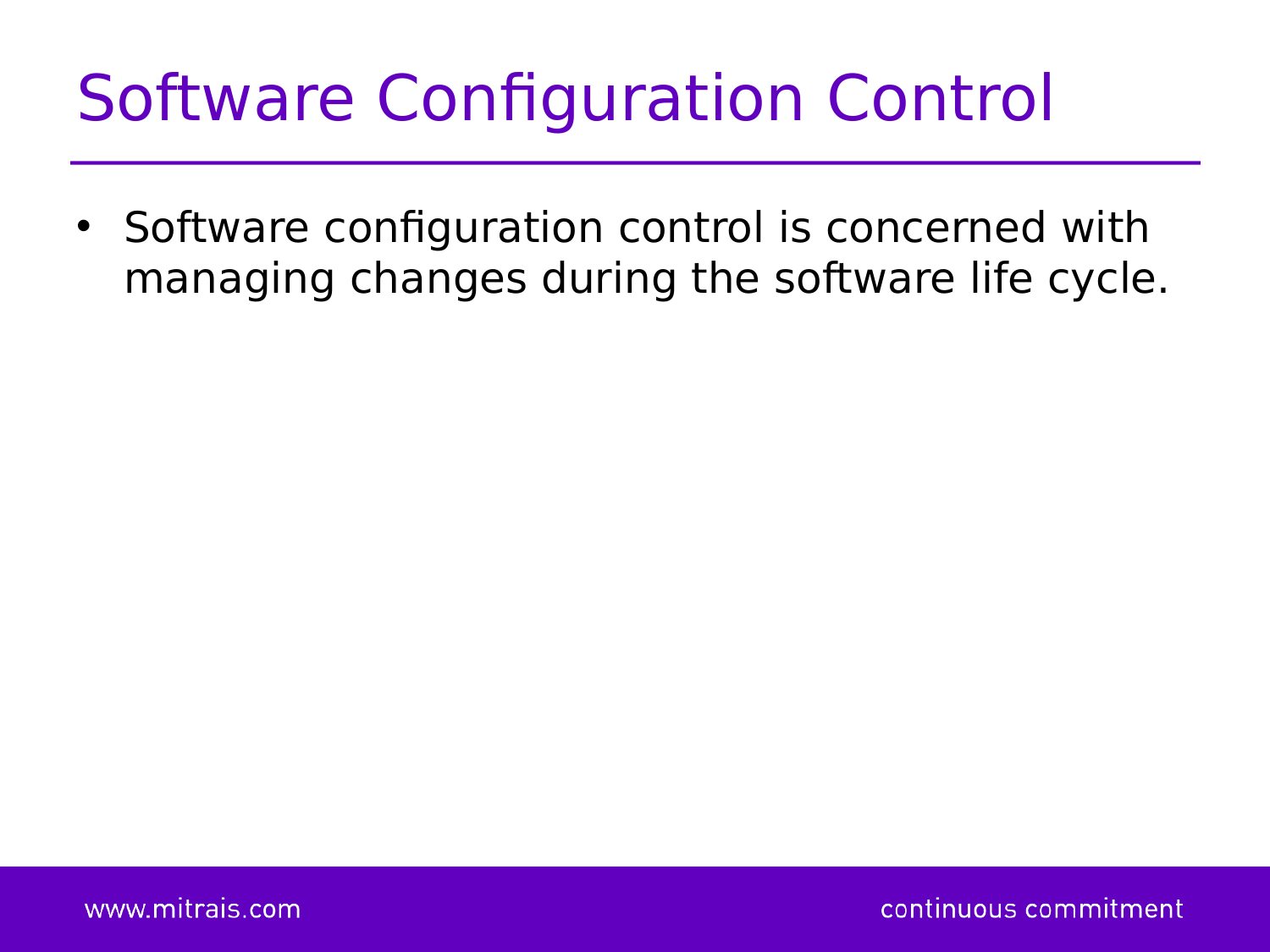

# Software Configuration Control
Software configuration control is concerned with managing changes during the software life cycle.